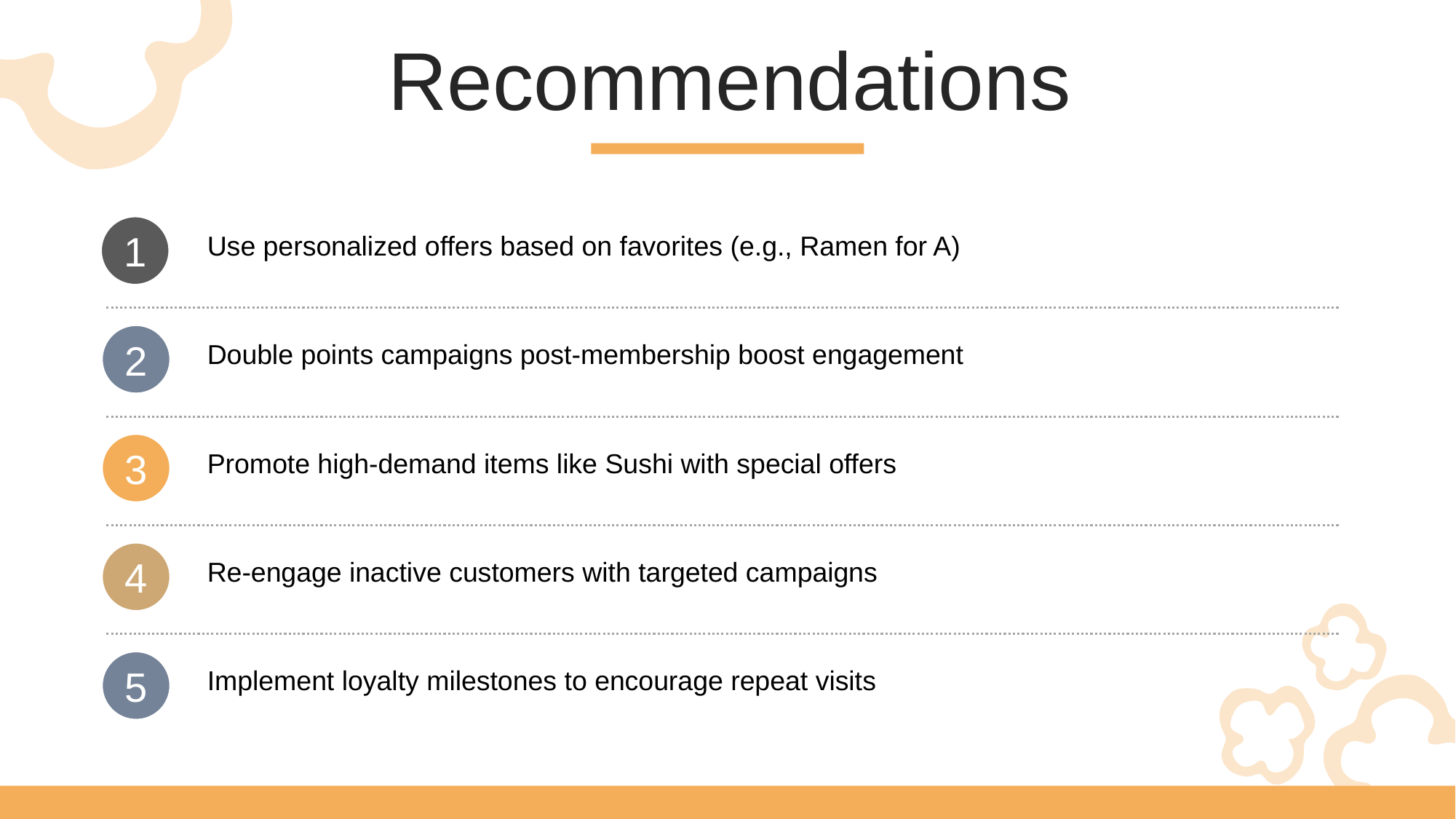

Recommendations
1
Use personalized offers based on favorites (e.g., Ramen for A)

2
Double points campaigns post-membership boost engagement

3
Promote high-demand items like Sushi with special offers

4
Re-engage inactive customers with targeted campaigns

5
Implement loyalty milestones to encourage repeat visits